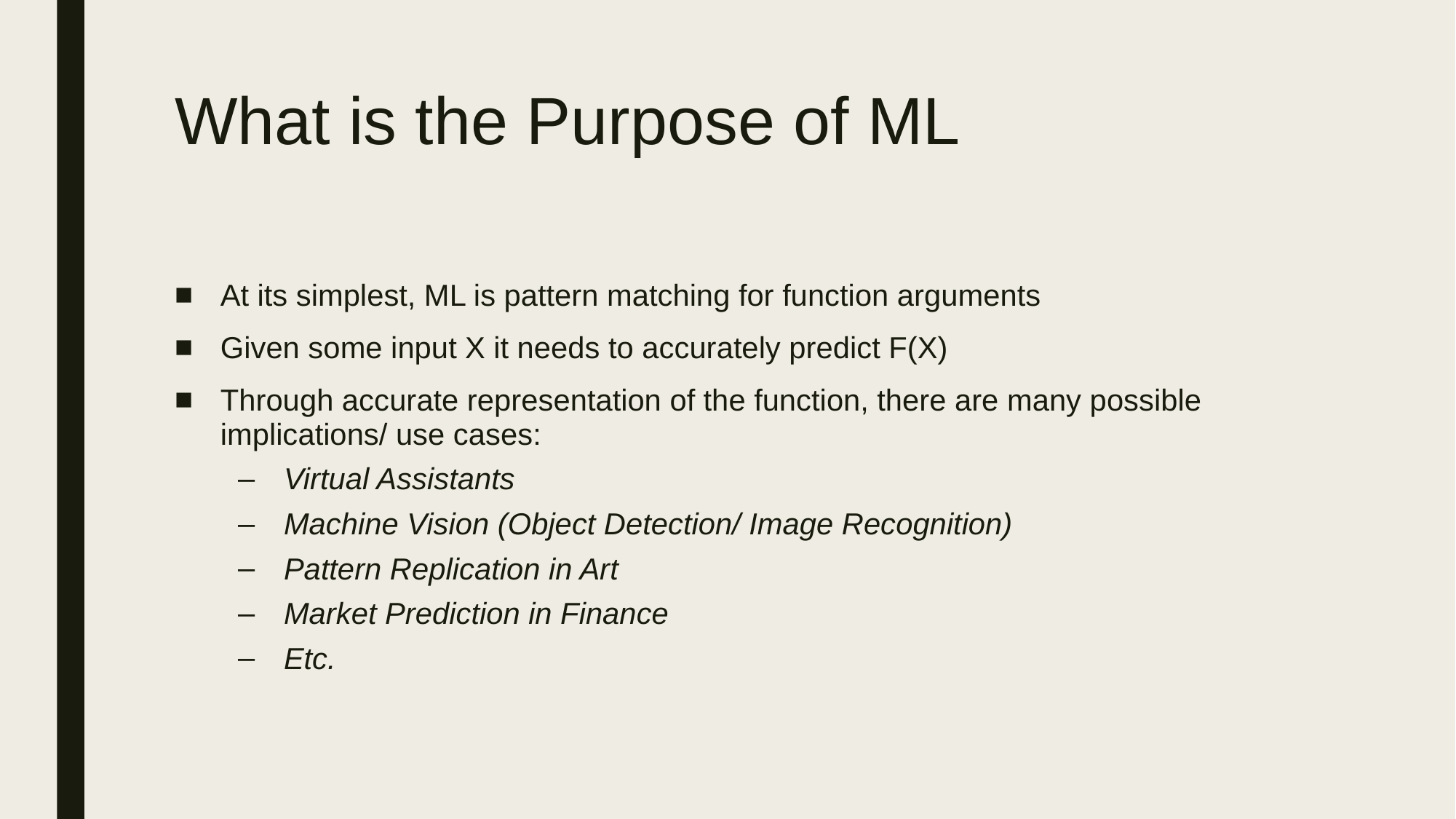

# What is the Purpose of ML
At its simplest, ML is pattern matching for function arguments
Given some input X it needs to accurately predict F(X)
Through accurate representation of the function, there are many possible implications/ use cases:
Virtual Assistants
Machine Vision (Object Detection/ Image Recognition)
Pattern Replication in Art
Market Prediction in Finance
Etc.